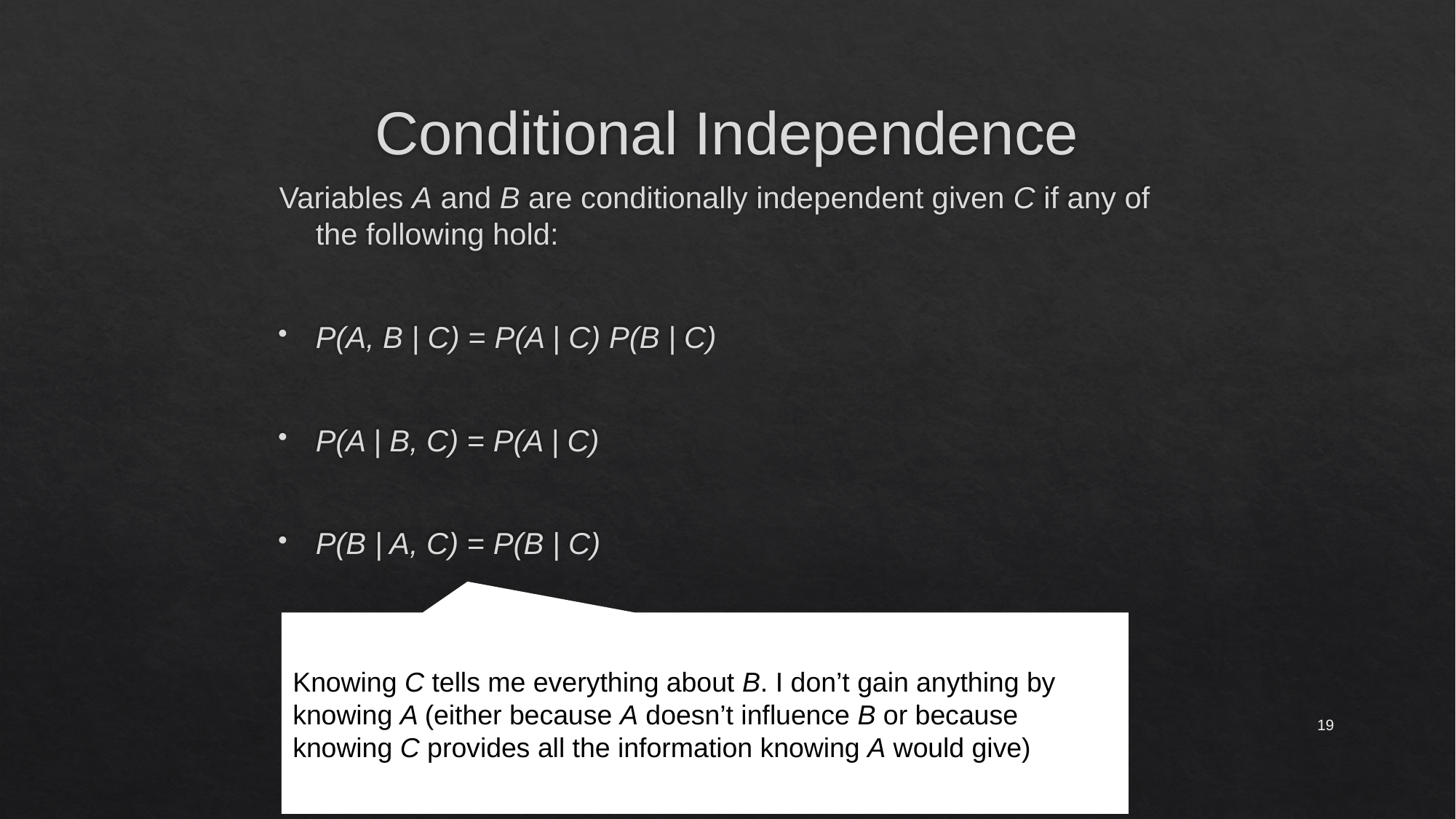

# Conditional Independence
Variables A and B are conditionally independent given C if any of the following hold:

P(A, B | C) = P(A | C) P(B | C)

P(A | B, C) = P(A | C)

P(B | A, C) = P(B | C)

Knowing C tells me everything about B. I don’t gain anything by knowing A (either because A doesn’t influence B or because knowing C provides all the information knowing A would give)
19